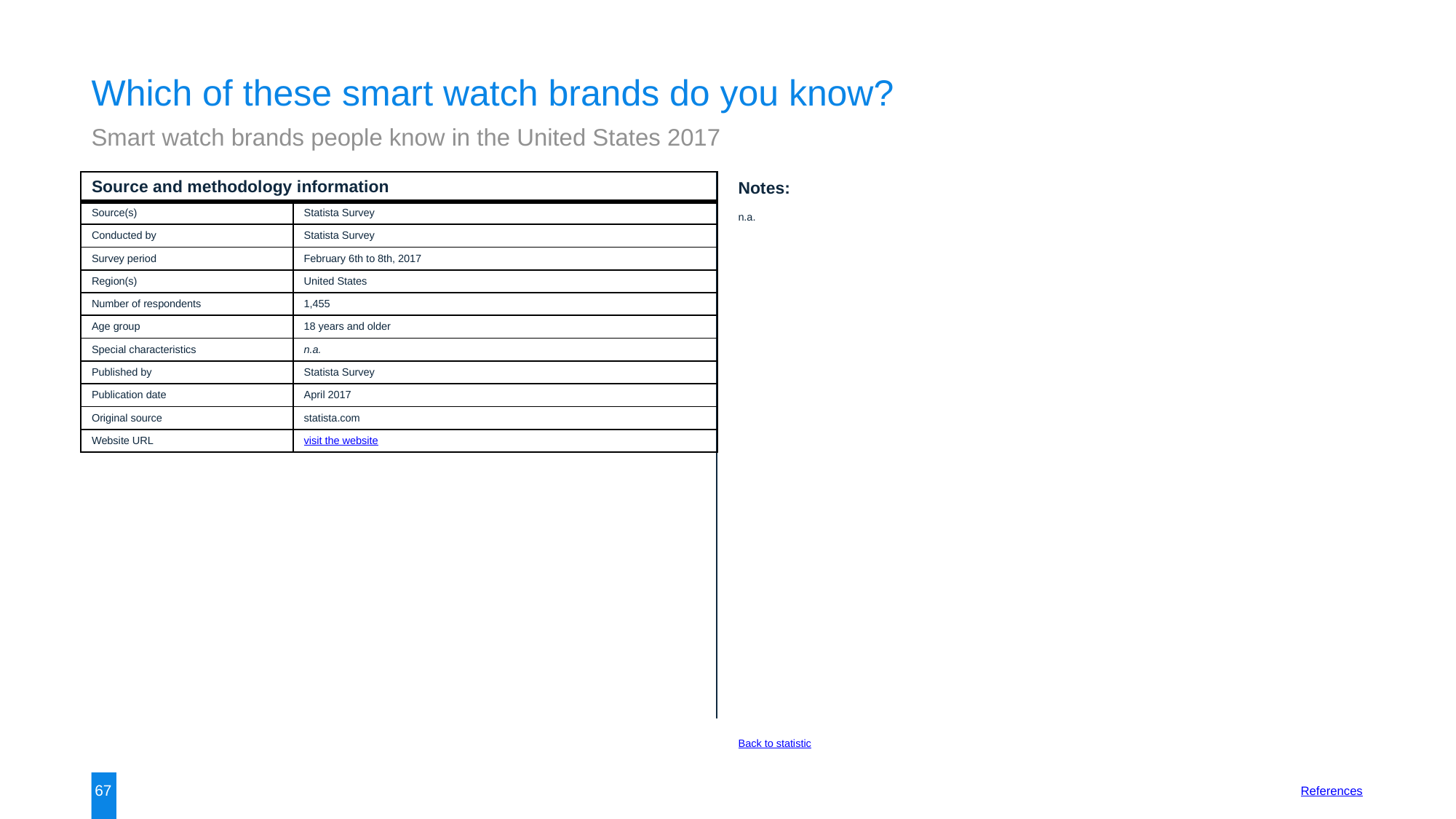

Which of these smart watch brands do you know?
Smart watch brands people know in the United States 2017
| Source and methodology information |  |
| --- | --- |
| Source(s) | Statista Survey |
| Conducted by | Statista Survey |
| Survey period | February 6th to 8th, 2017 |
| Region(s) | United States |
| Number of respondents | 1,455 |
| Age group | 18 years and older |
| Special characteristics | n.a. |
| Published by | Statista Survey |
| Publication date | April 2017 |
| Original source | statista.com |
| Website URL | visit the website |

Notes:

n.a.
Back to statistic

67
References